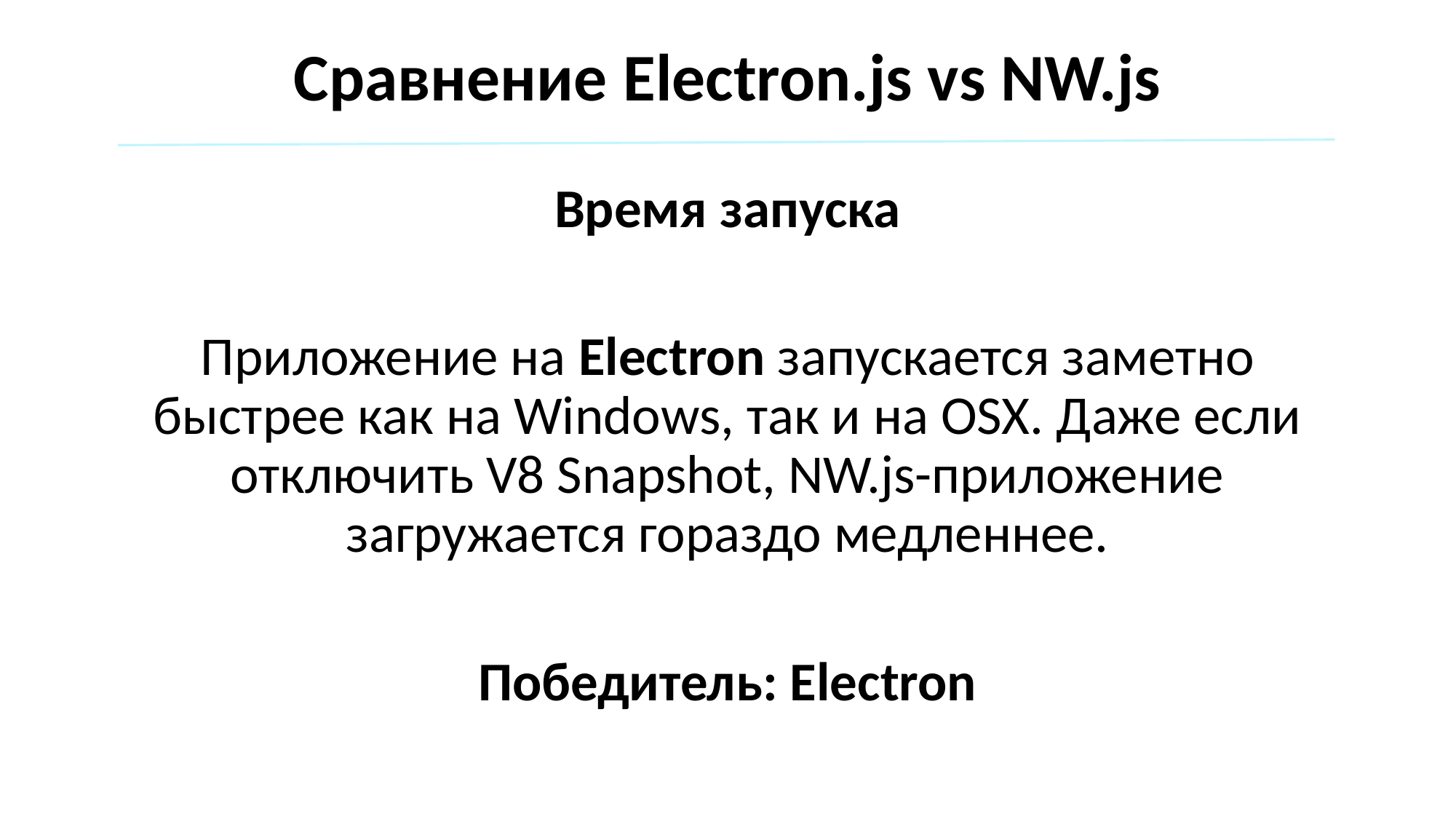

Сравнение Electron.js vs NW.js
Время запуска

Приложение на Electron запускается заметно быстрее как на Windows, так и на OSX. Даже если отключить V8 Snapshot, NW.js-приложение загружается гораздо медленнее.

Победитель: Electron